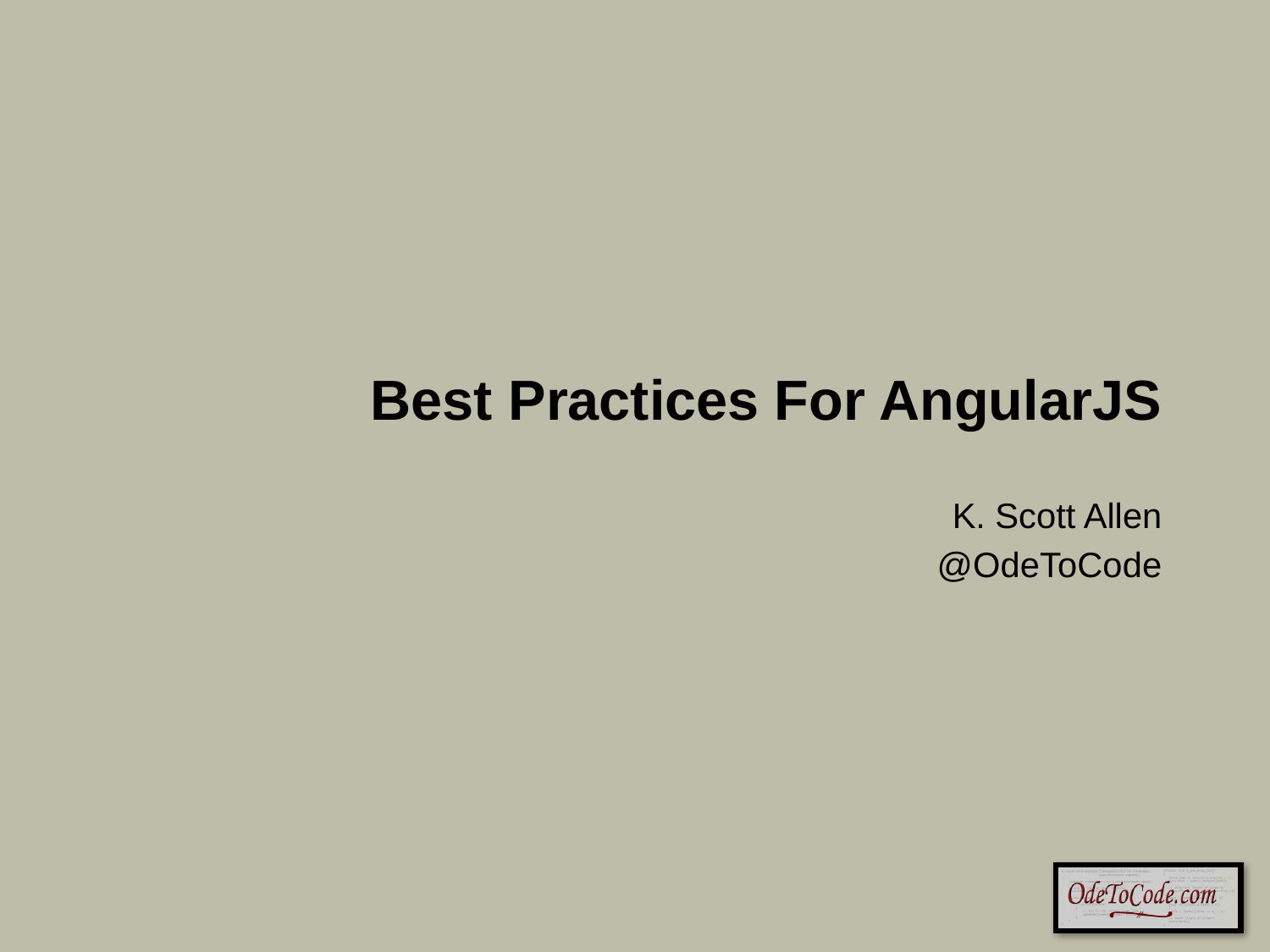

# Best Practices For AngularJS
K. Scott Allen
@OdeToCode